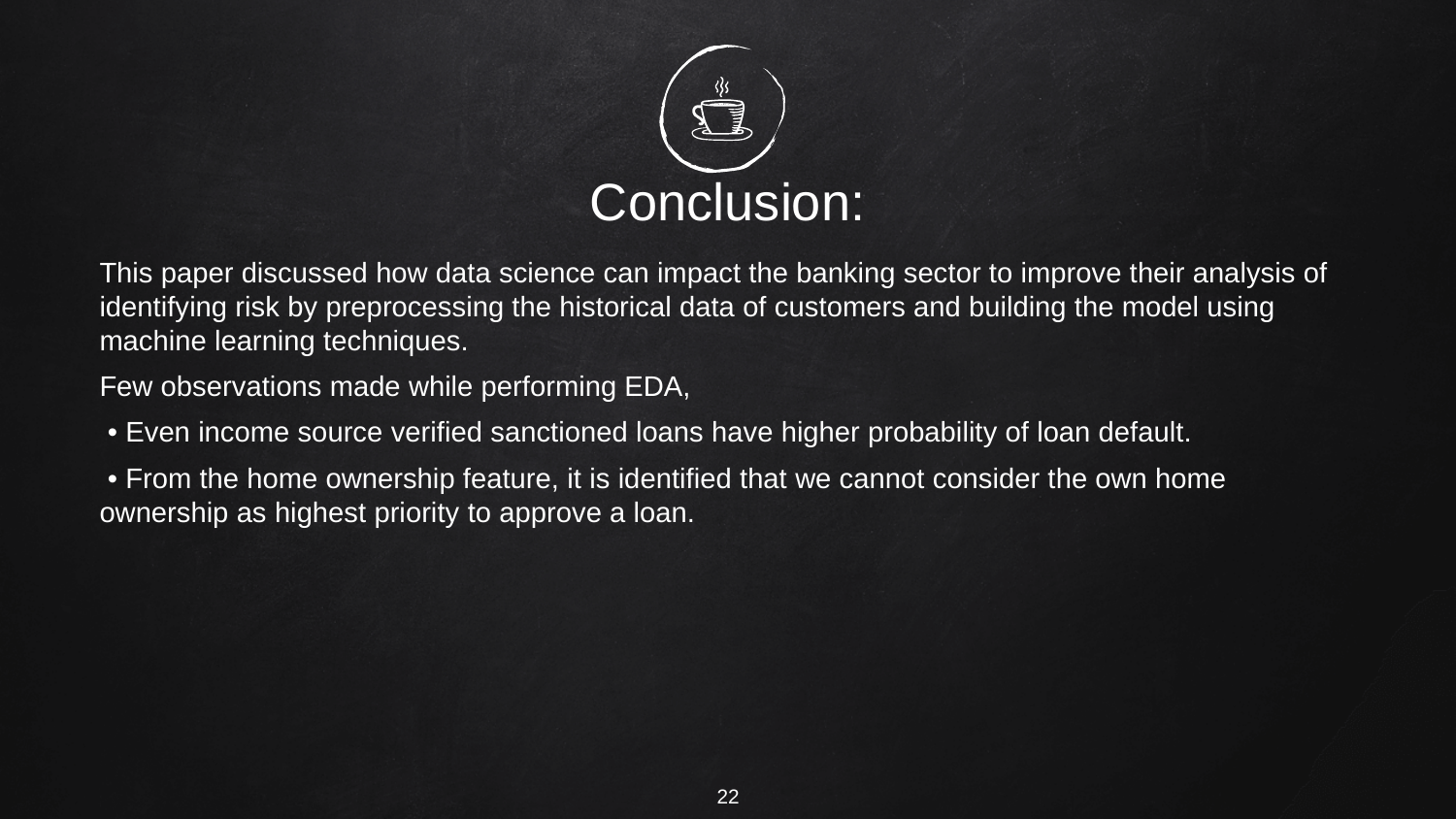

# Conclusion:
This paper discussed how data science can impact the banking sector to improve their analysis of identifying risk by preprocessing the historical data of customers and building the model using machine learning techniques.
Few observations made while performing EDA,
 • Even income source verified sanctioned loans have higher probability of loan default.
 • From the home ownership feature, it is identified that we cannot consider the own home ownership as highest priority to approve a loan.
22